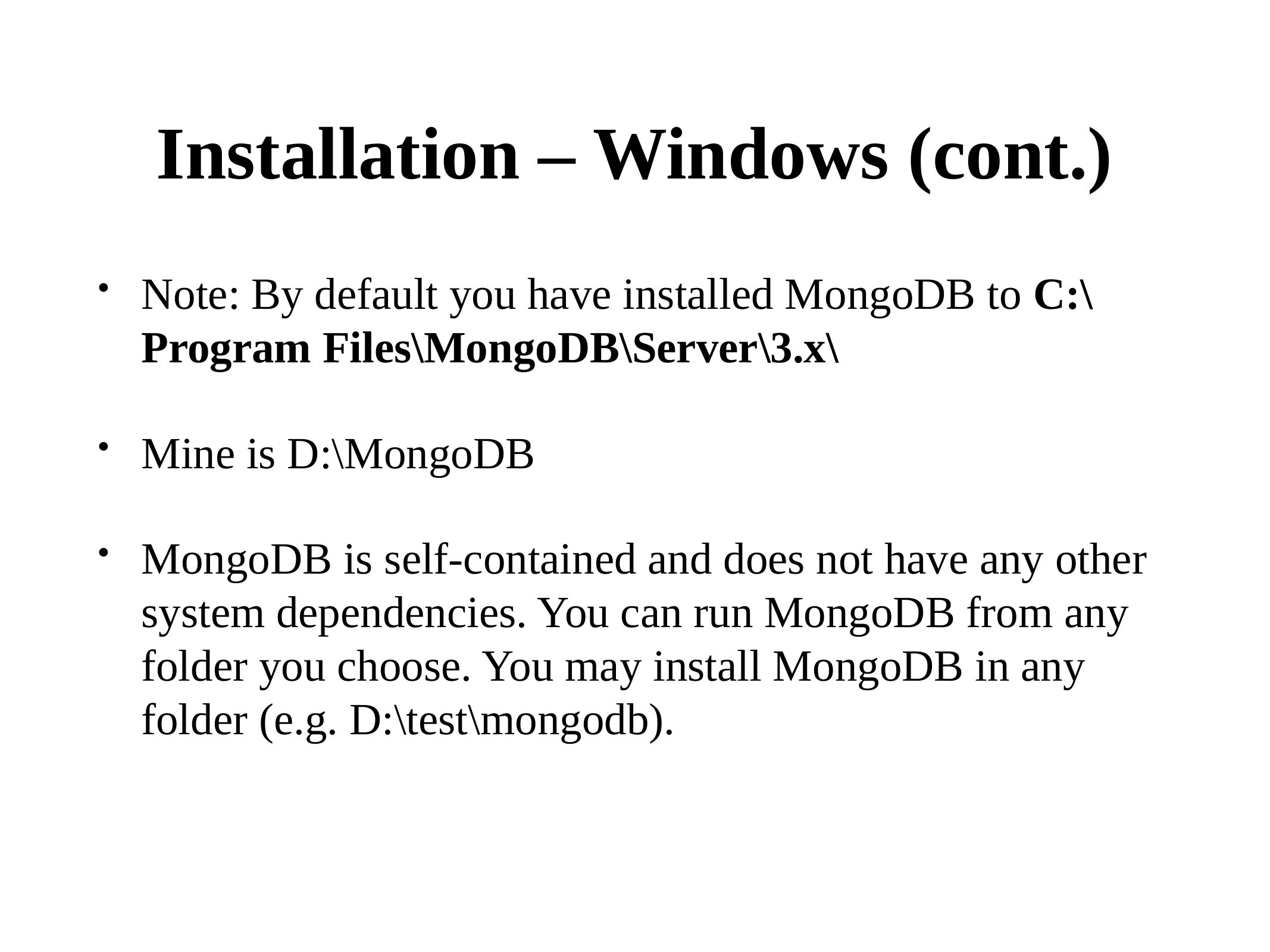

# Installation – Windows (cont.)
Note: By default you have installed MongoDB to C:\Program Files\MongoDB\Server\3.x\
Mine is D:\MongoDB
MongoDB is self-contained and does not have any other system dependencies. You can run MongoDB from any folder you choose. You may install MongoDB in any folder (e.g. D:\test\mongodb).